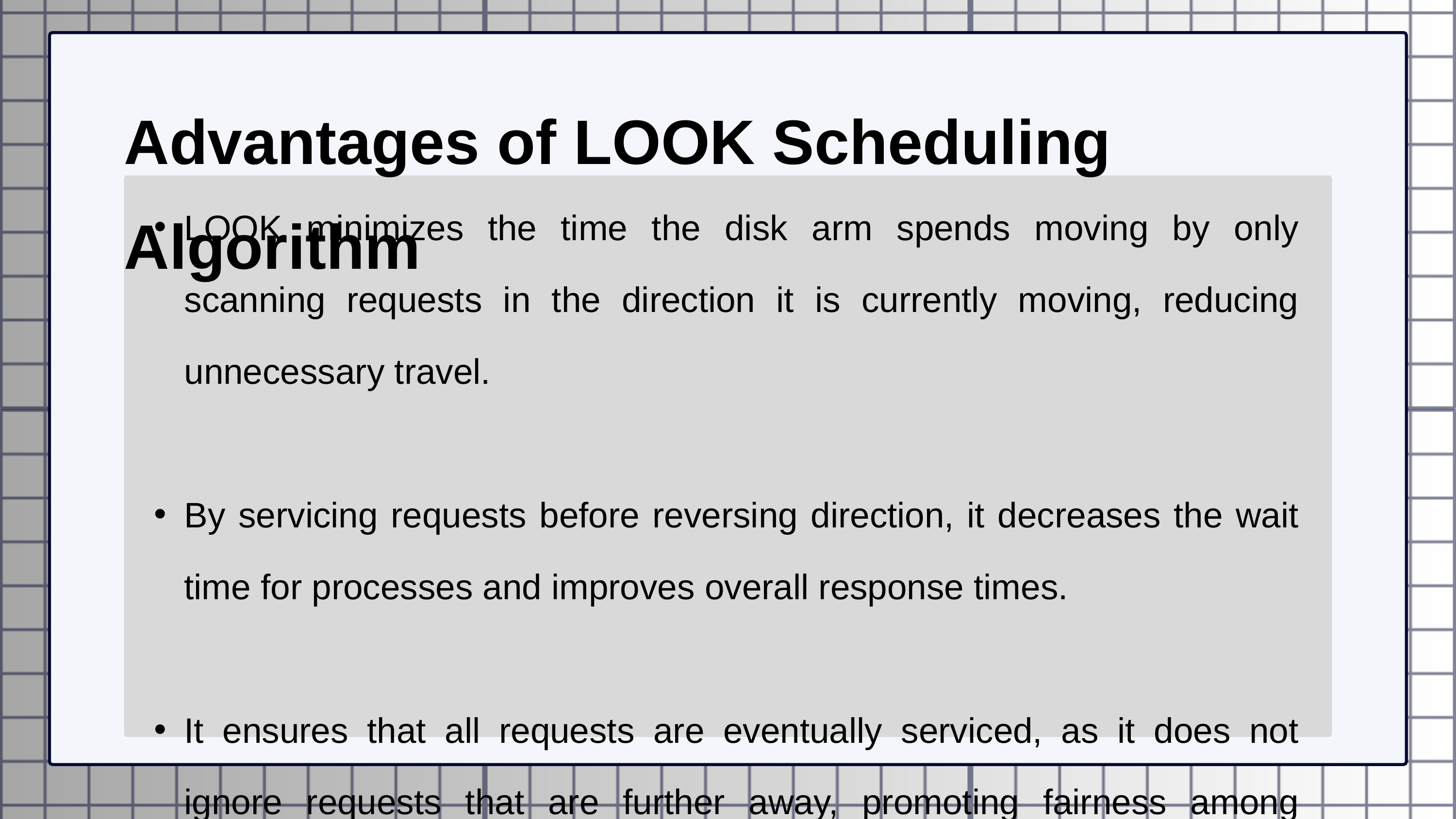

Advantages of LOOK Scheduling Algorithm

LOOK minimizes the time the disk arm spends moving by only scanning requests in the direction it is currently moving, reducing unnecessary travel.

By servicing requests before reversing direction, it decreases the wait time for processes and improves overall response times.

It ensures that all requests are eventually serviced, as it does not ignore requests that are further away, promoting fairness among processes.